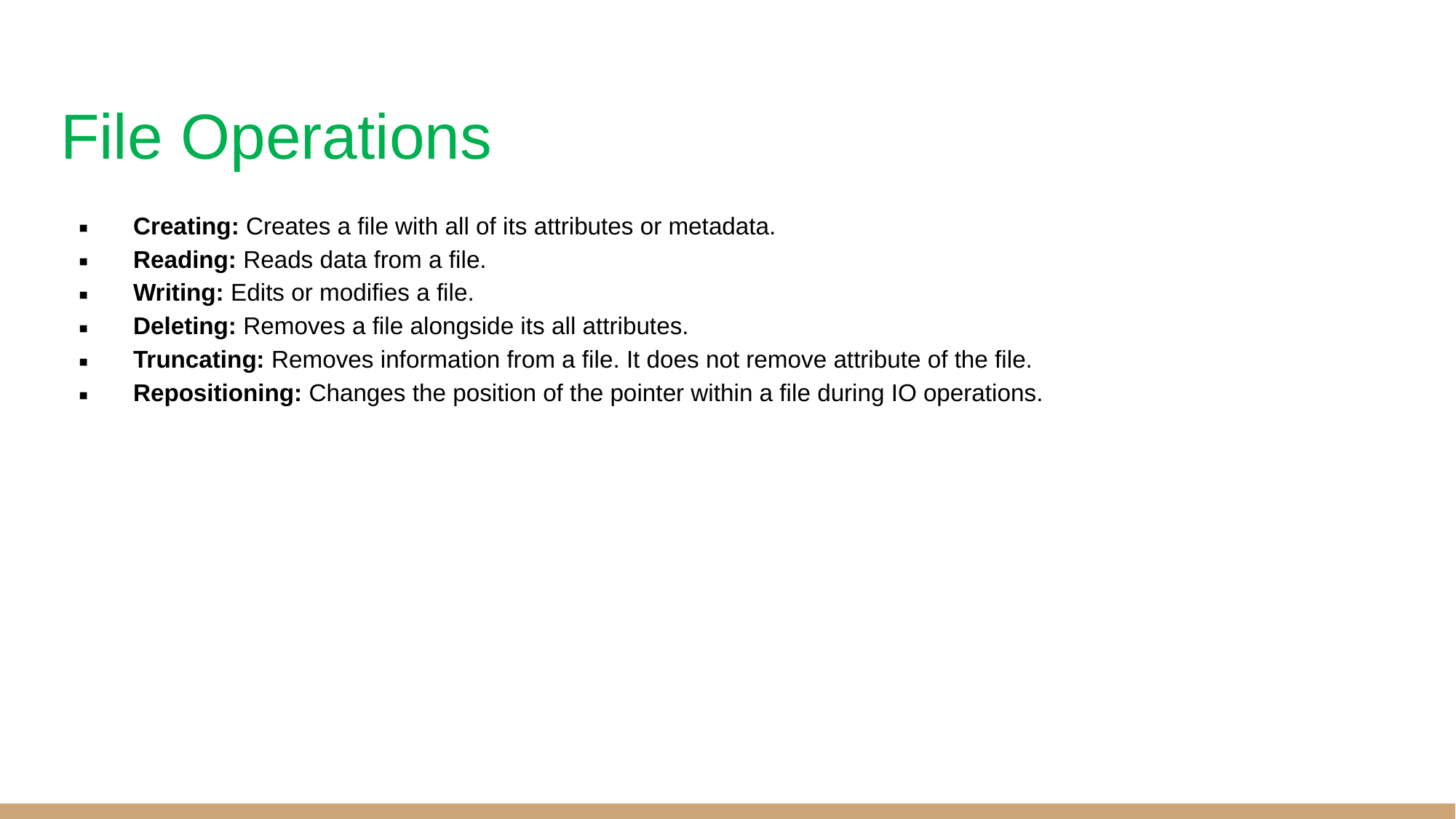

# File Operations
Creating: Creates a file with all of its attributes or metadata.
Reading: Reads data from a file.
Writing: Edits or modifies a file.
Deleting: Removes a file alongside its all attributes.
Truncating: Removes information from a file. It does not remove attribute of the file.
Repositioning: Changes the position of the pointer within a file during IO operations.